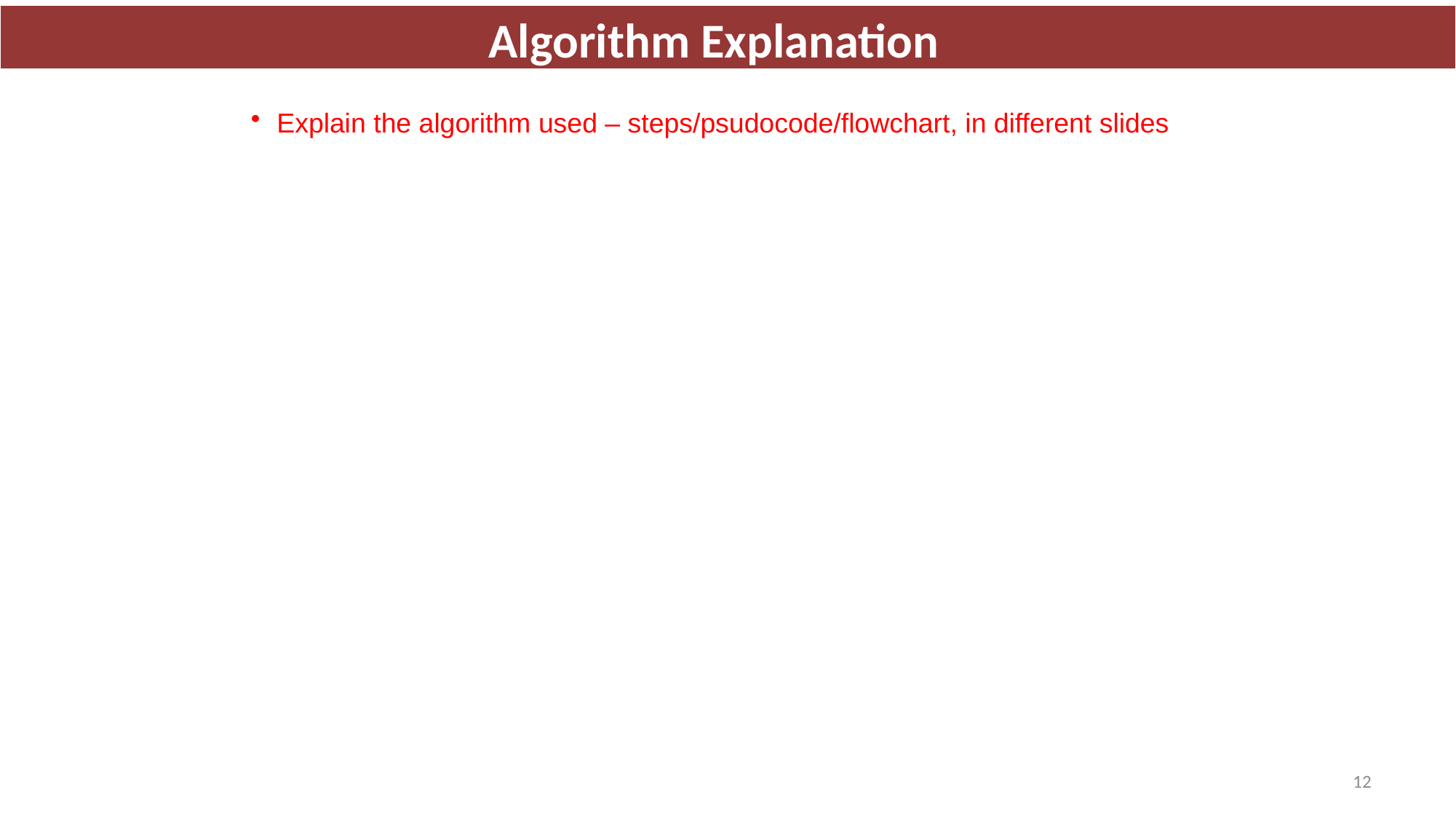

Algorithm Explanation

Explain the algorithm used – steps/psudocode/flowchart, in different slides
12